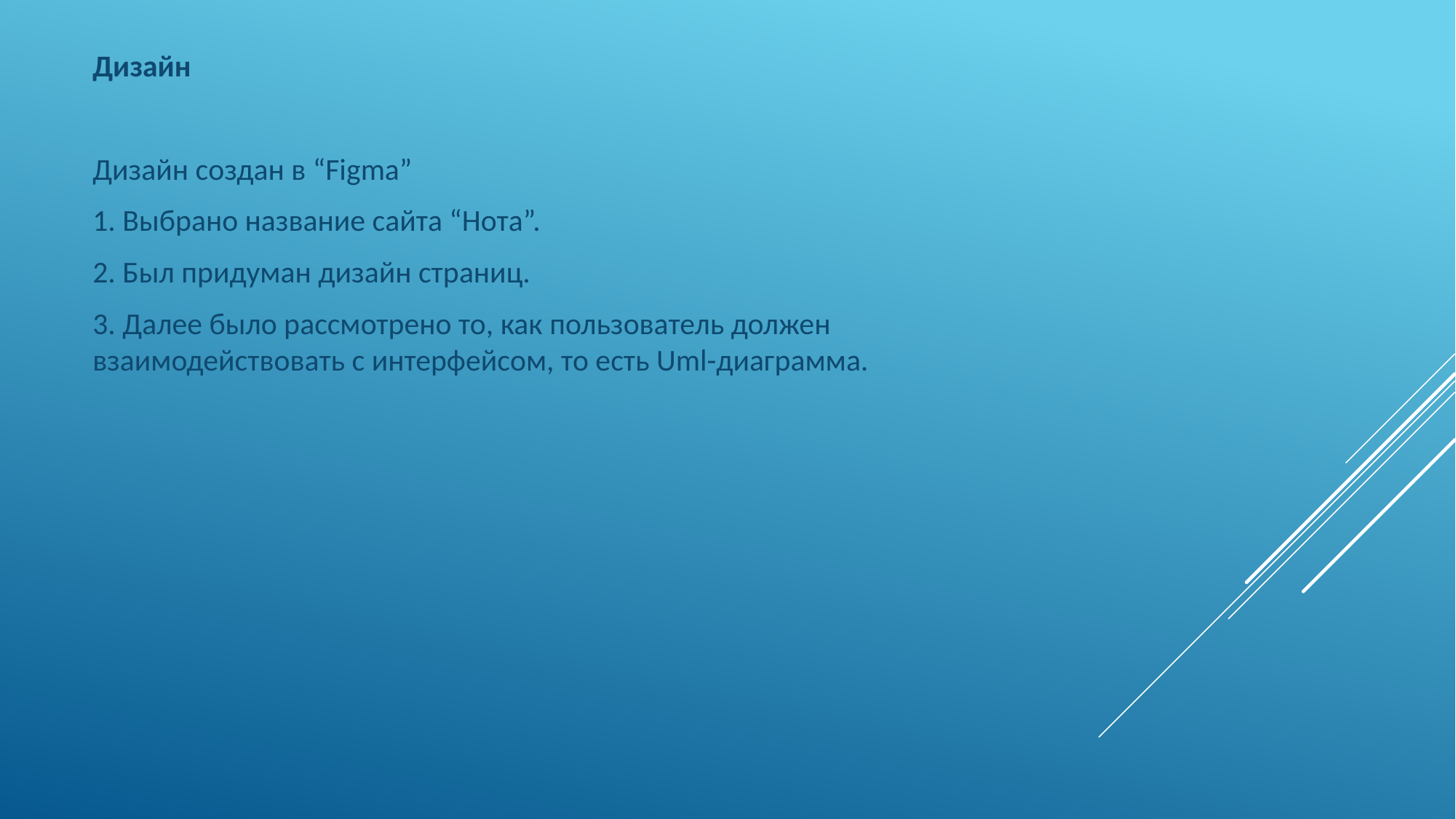

Дизайн

Дизайн создан в “Figma”
1. Выбрано название сайта “Нота”.
2. Был придуман дизайн страниц.
3. Далее было рассмотрено то, как пользователь должен взаимодействовать с интерфейсом, то есть Uml-диаграмма.